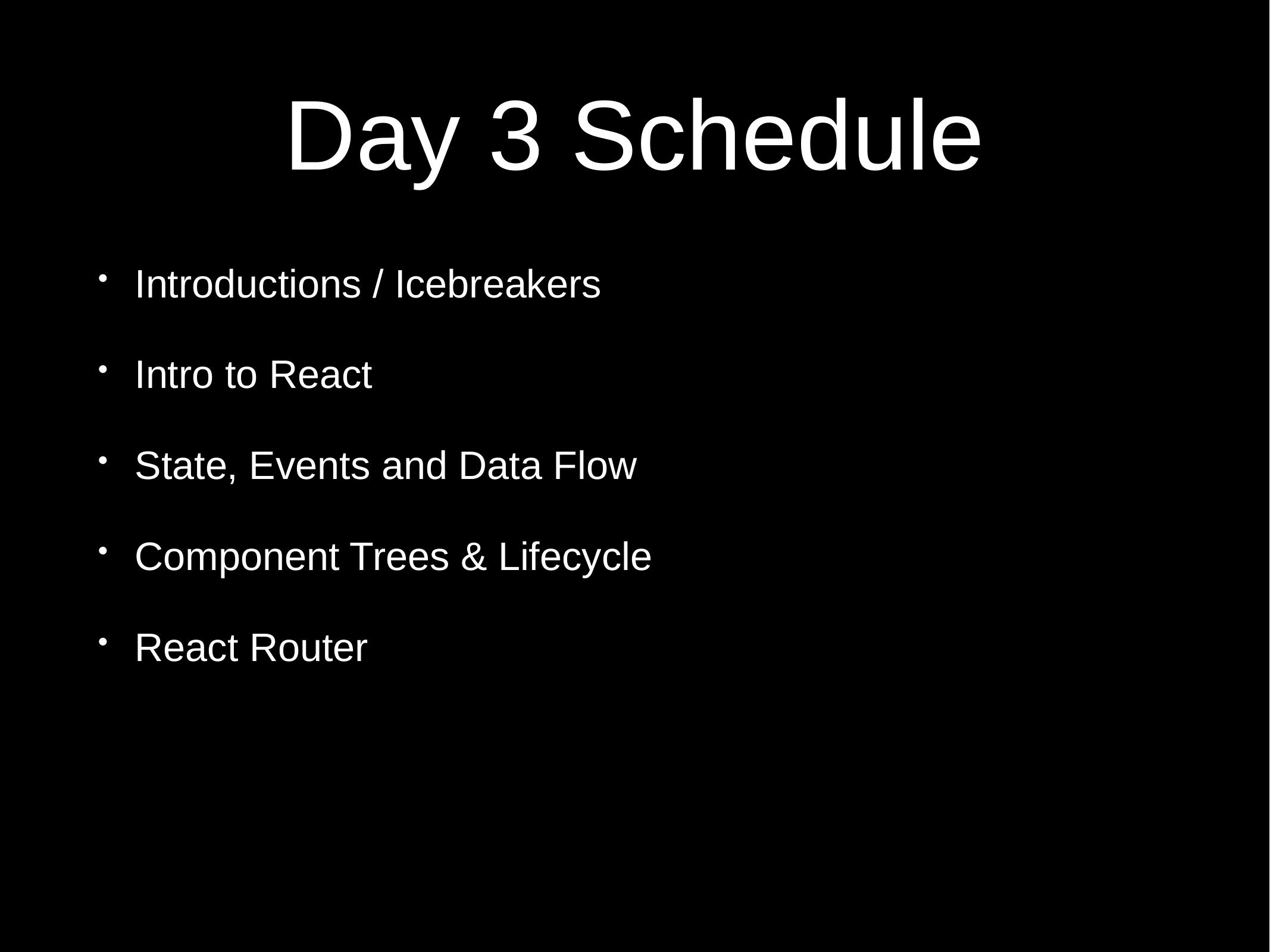

# Day 3 Schedule
Introductions / Icebreakers
Intro to React
State, Events and Data Flow
Component Trees & Lifecycle
React Router